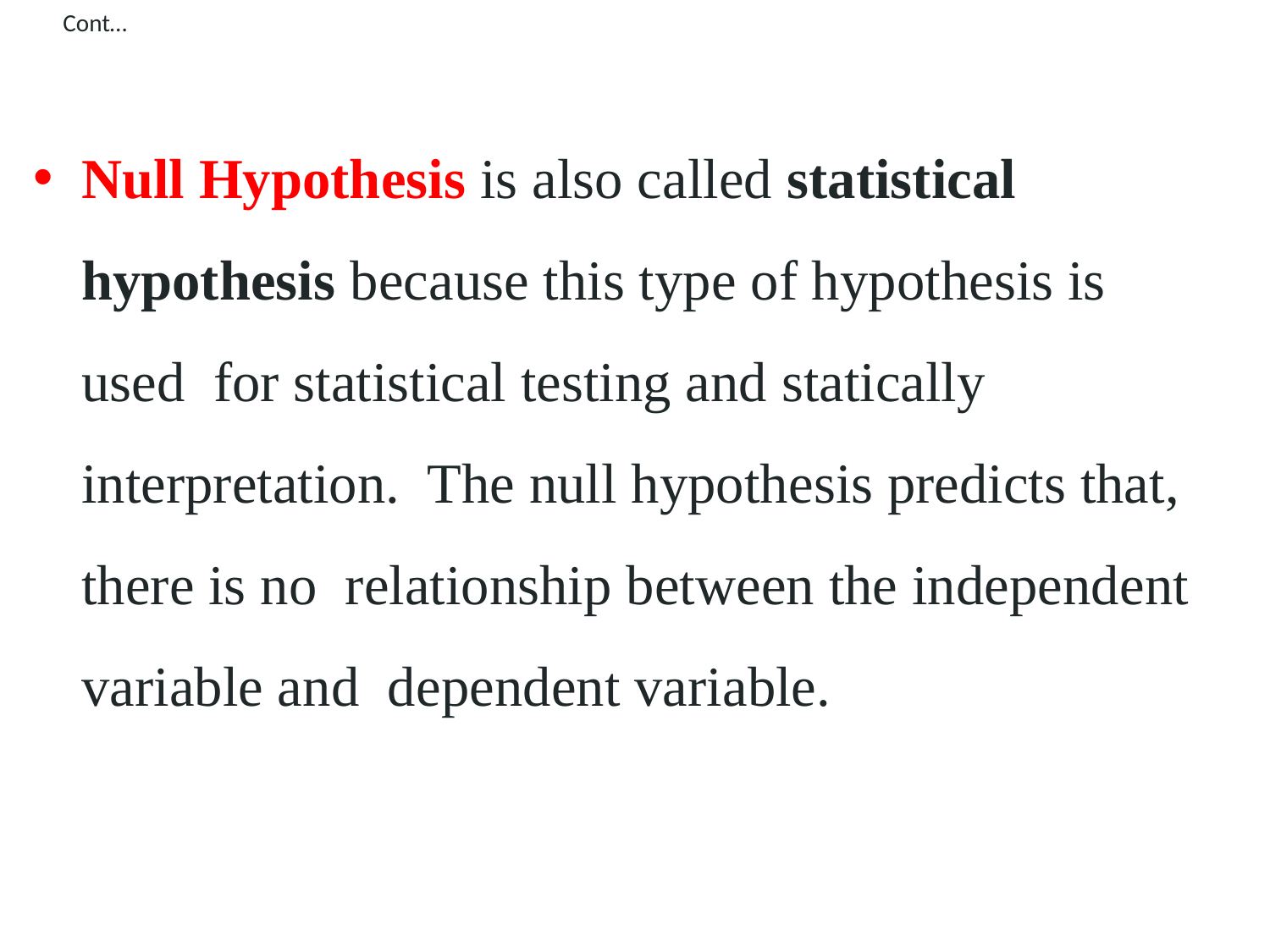

Cont…
Null Hypothesis is also called statistical  hypothesis because this type of hypothesis is used  for statistical testing and statically interpretation.  The null hypothesis predicts that, there is no  relationship between the independent variable and  dependent variable.